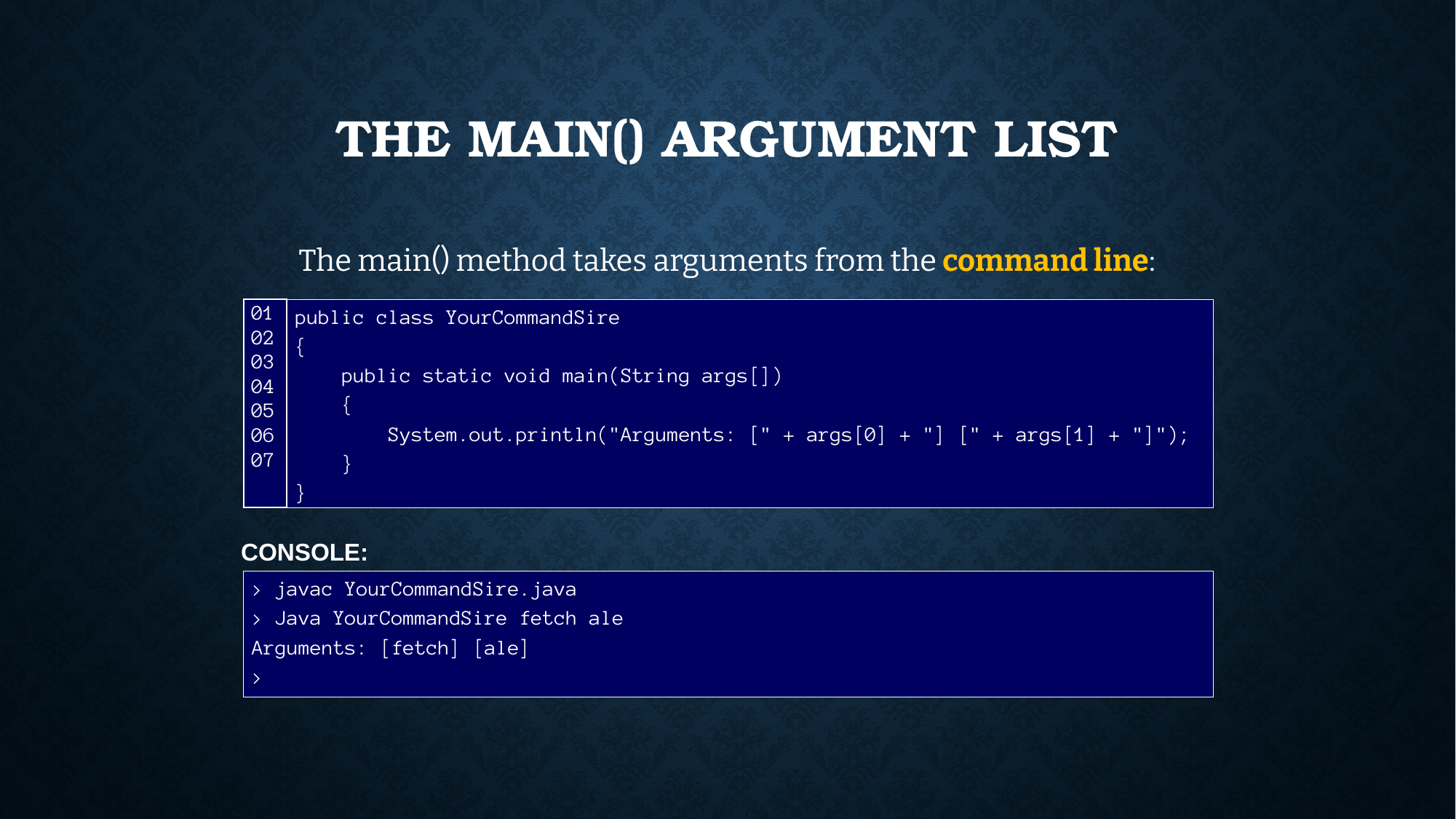

# The Main() Argument List
The main() method takes arguments from the command line:
public class YourCommandSire
{
    public static void main(String args[])
    {
        System.out.println("Arguments: [" + args[0] + "] [" + args[1] + "]");
    }
}
| 01 02 03 04 05 06 07 |
| --- |
CONSOLE:
> javac YourCommandSire.java
> Java YourCommandSire fetch ale
Arguments: [fetch] [ale]
>